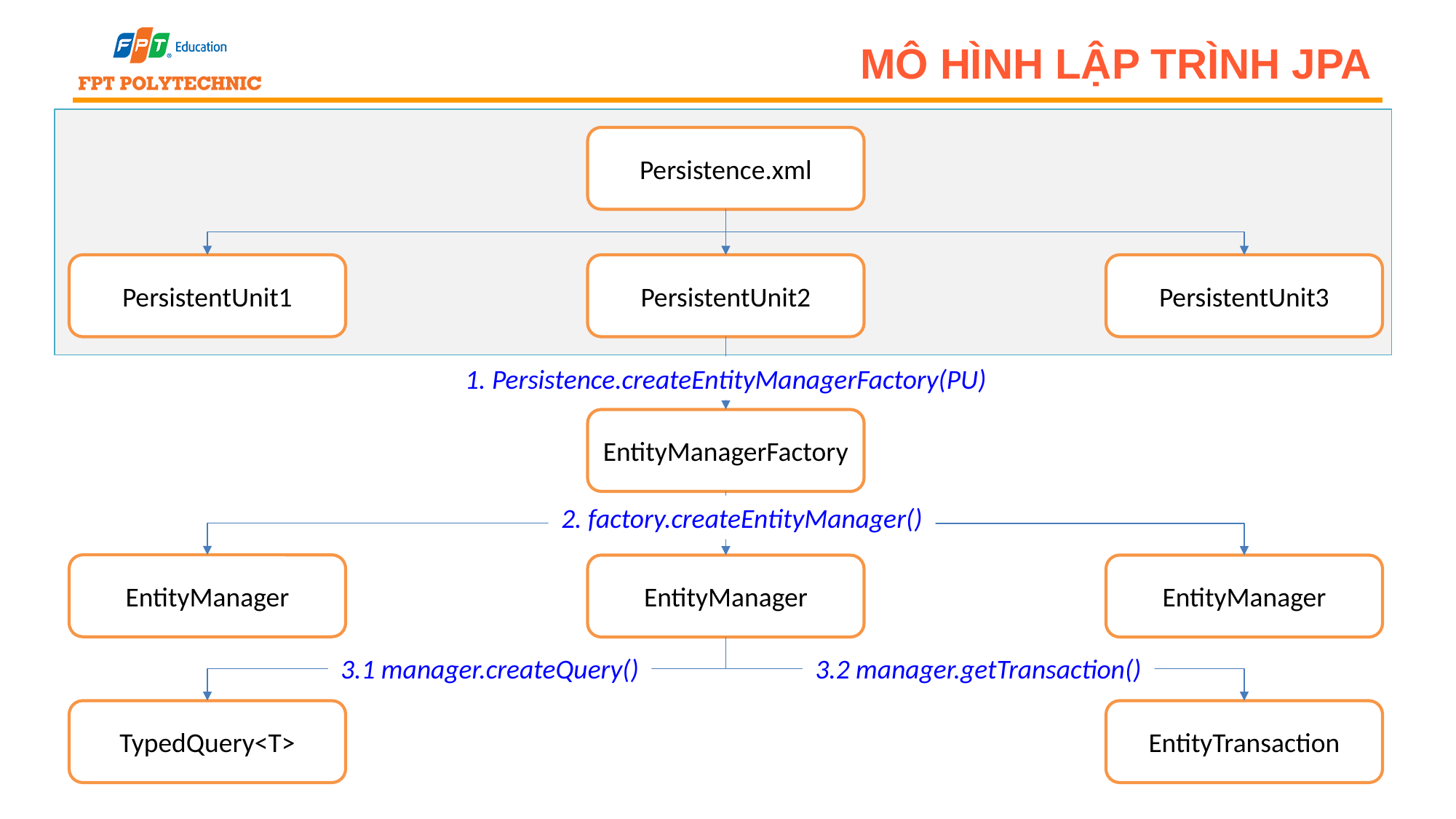

# Mô hình lập trình JPA

Persistence.xml
PersistentUnit1
PersistentUnit2
PersistentUnit3
1. Persistence.createEntityManagerFactory(PU)
EntityManagerFactory
2. factory.createEntityManager()
EntityManager
EntityManager
EntityManager
3.1 manager.createQuery()
3.2 manager.getTransaction()
TypedQuery<T>
EntityTransaction